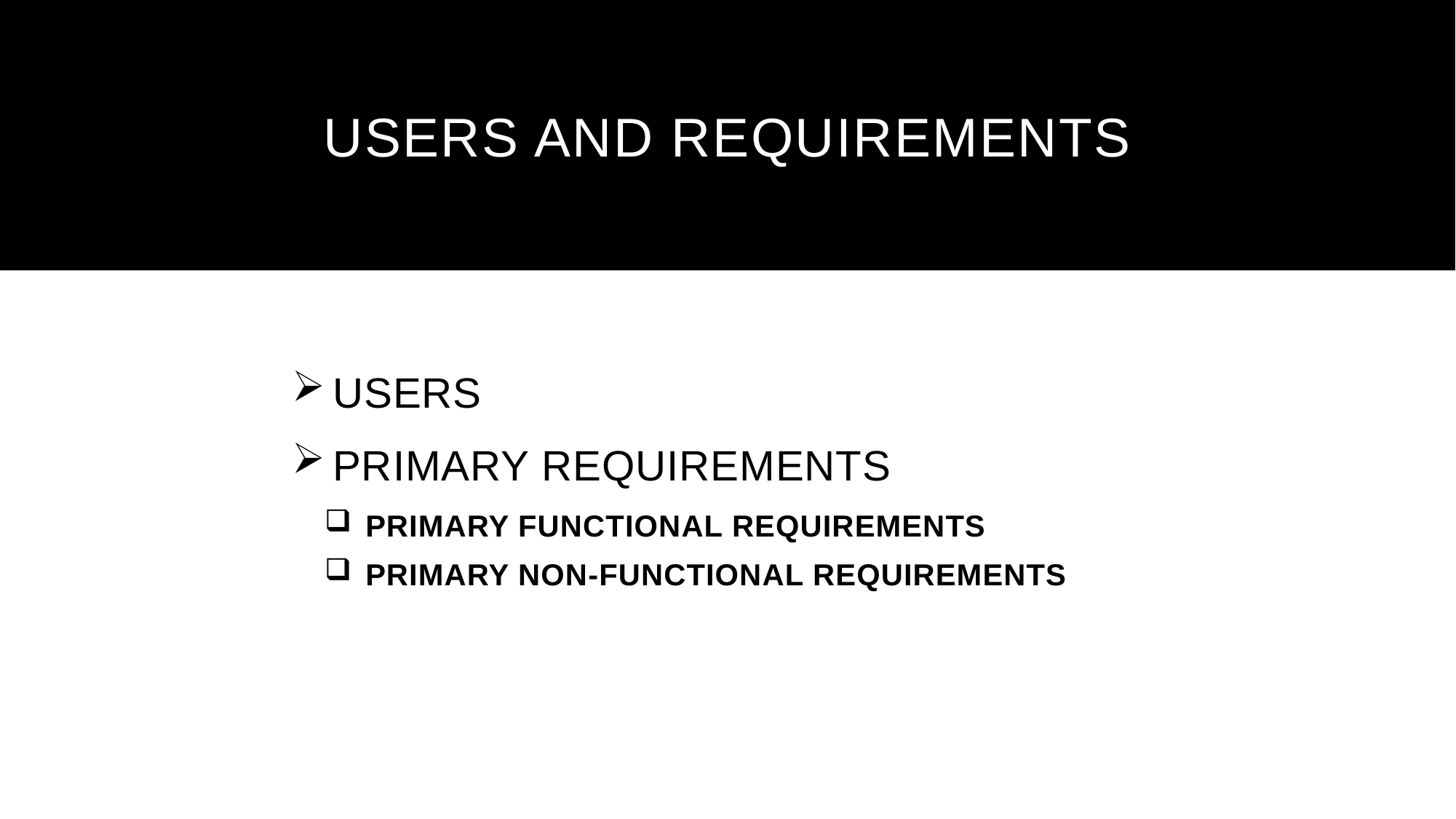

# USERS AND REQUIREMENTS
USERS
PRIMARY REQUIREMENTS
PRIMARY FUNCTIONAL REQUIREMENTS
PRIMARY NON-FUNCTIONAL REQUIREMENTS